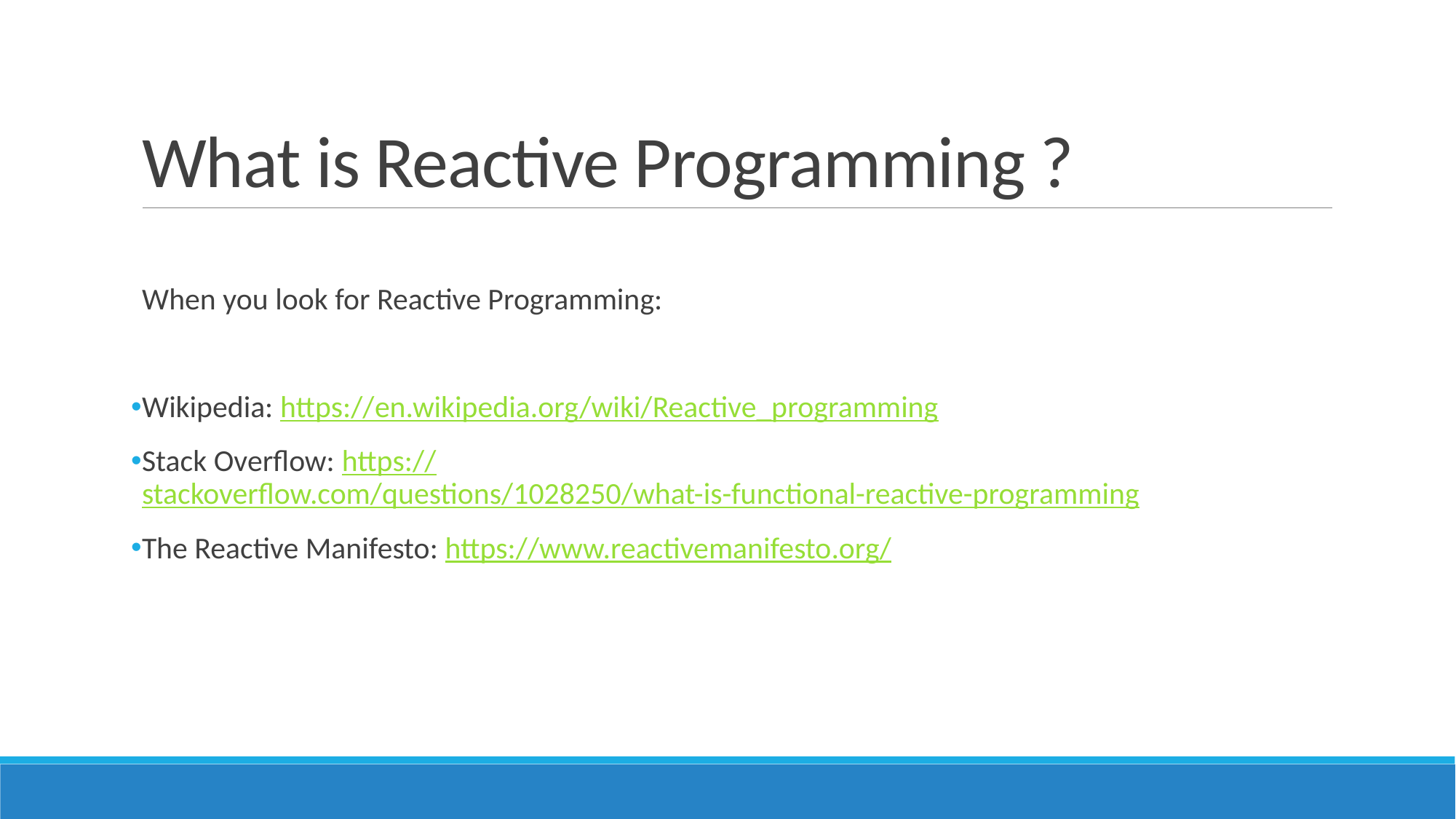

# What is Reactive Programming ?

When you look for Reactive Programming:

Wikipedia: https://en.wikipedia.org/wiki/Reactive_programming
Stack Overflow: https://stackoverflow.com/questions/1028250/what-is-functional-reactive-programming
The Reactive Manifesto: https://www.reactivemanifesto.org/